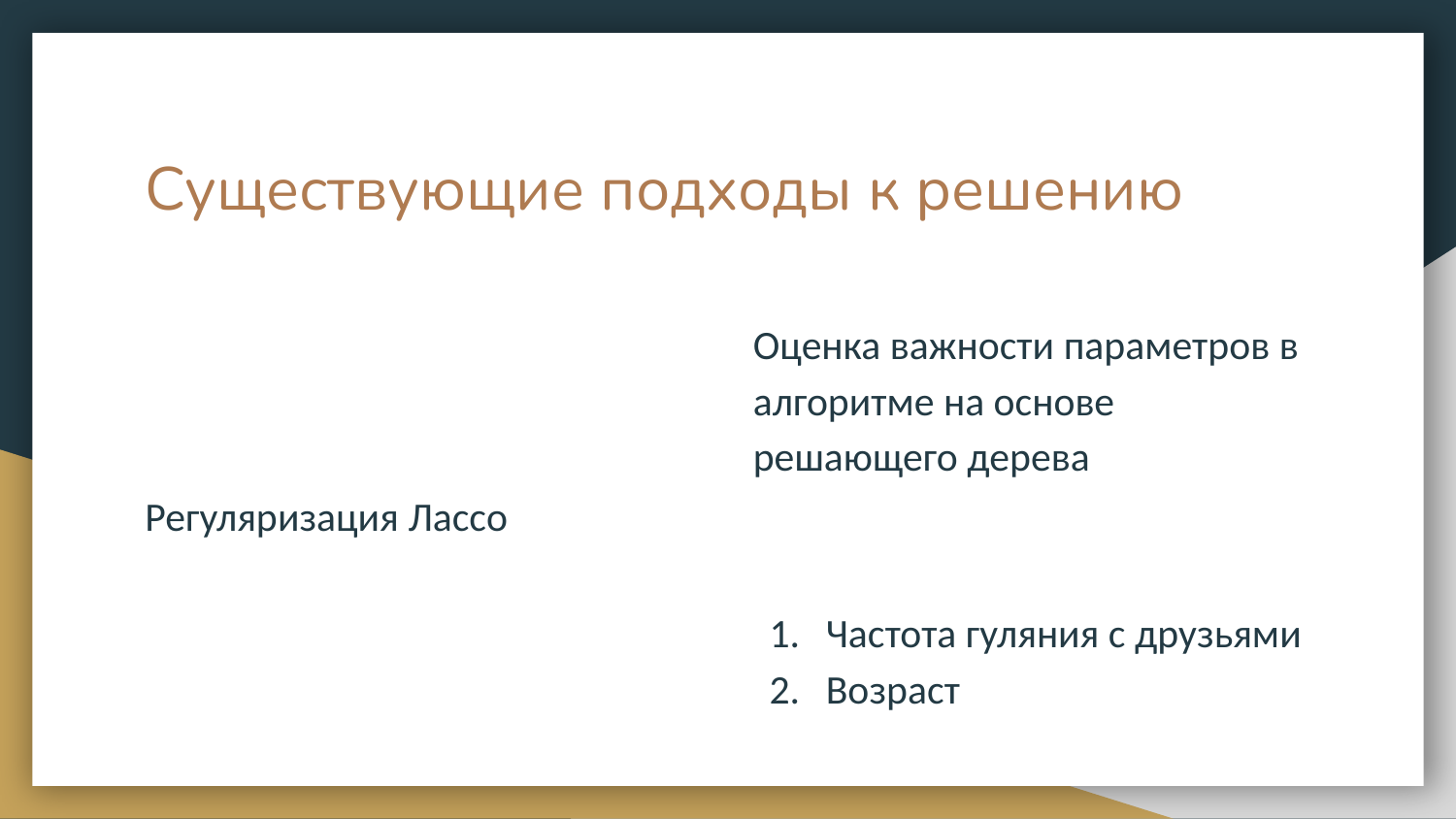

# Существующие подходы к решению
Регуляризация Лассо
Оценка важности параметров в алгоритме на основе решающего дерева

Частота гуляния с друзьями
Возраст